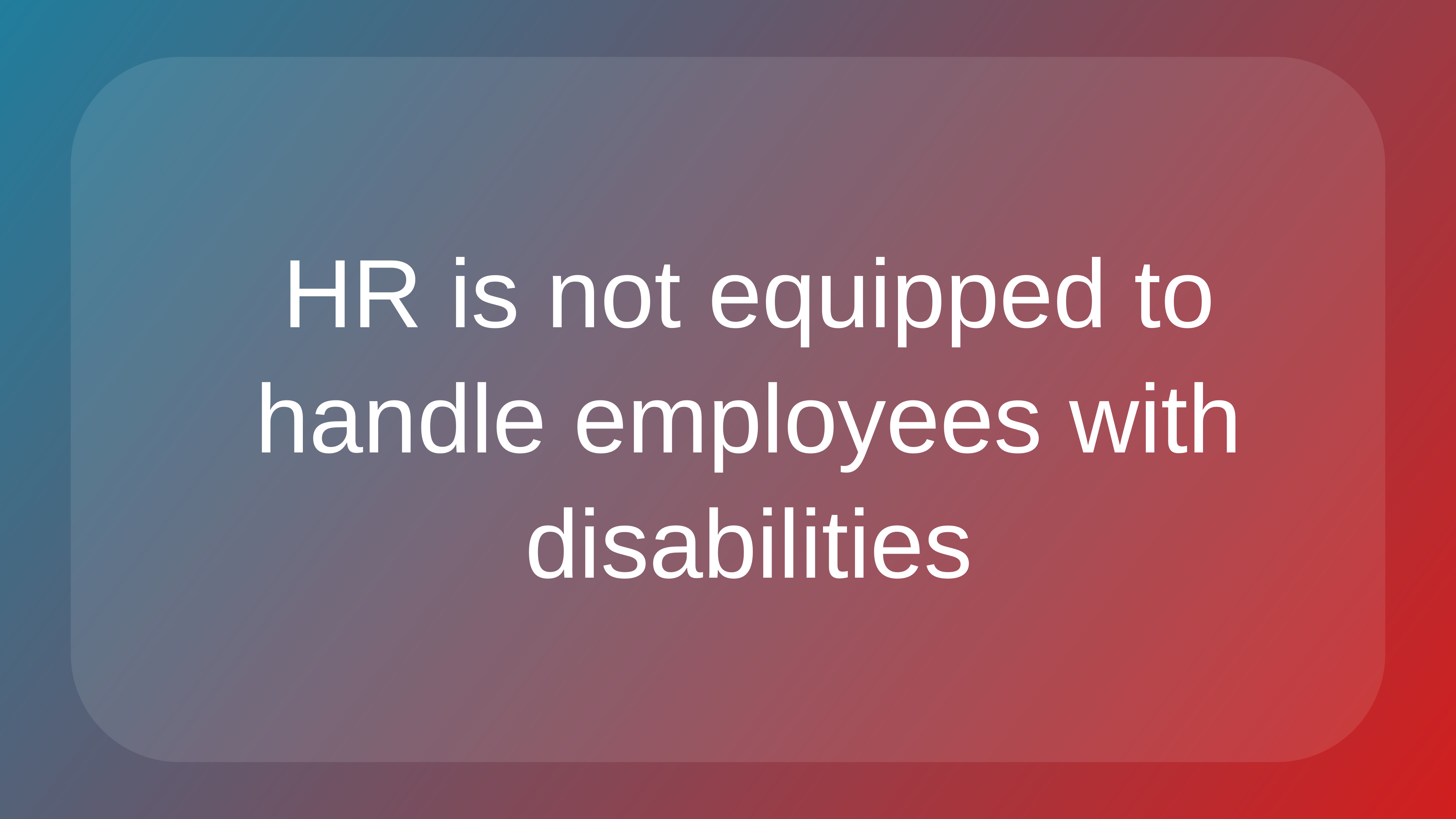

HR is not equipped to handle employees with disabilities